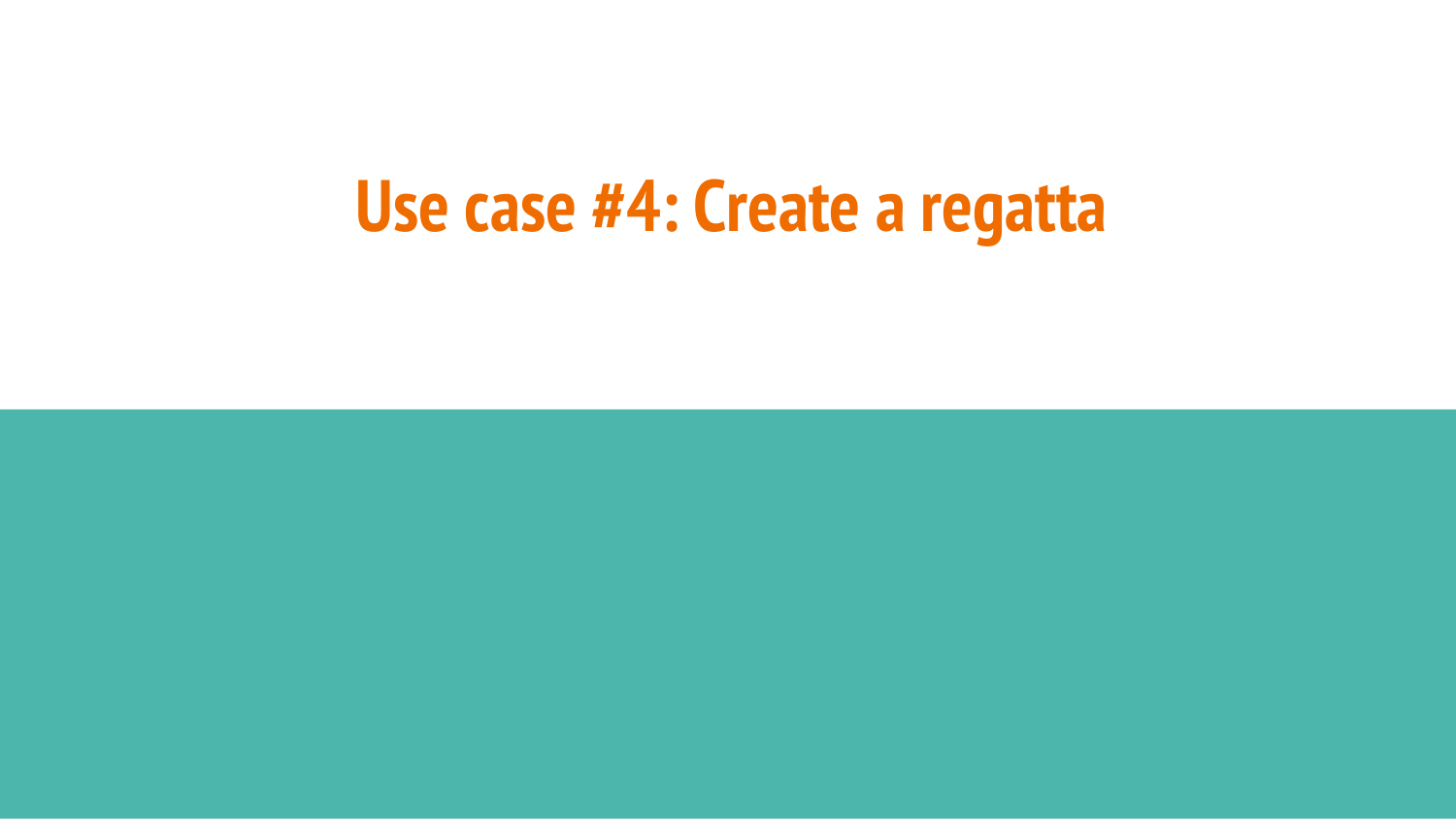

# Use case #4: Create a regatta